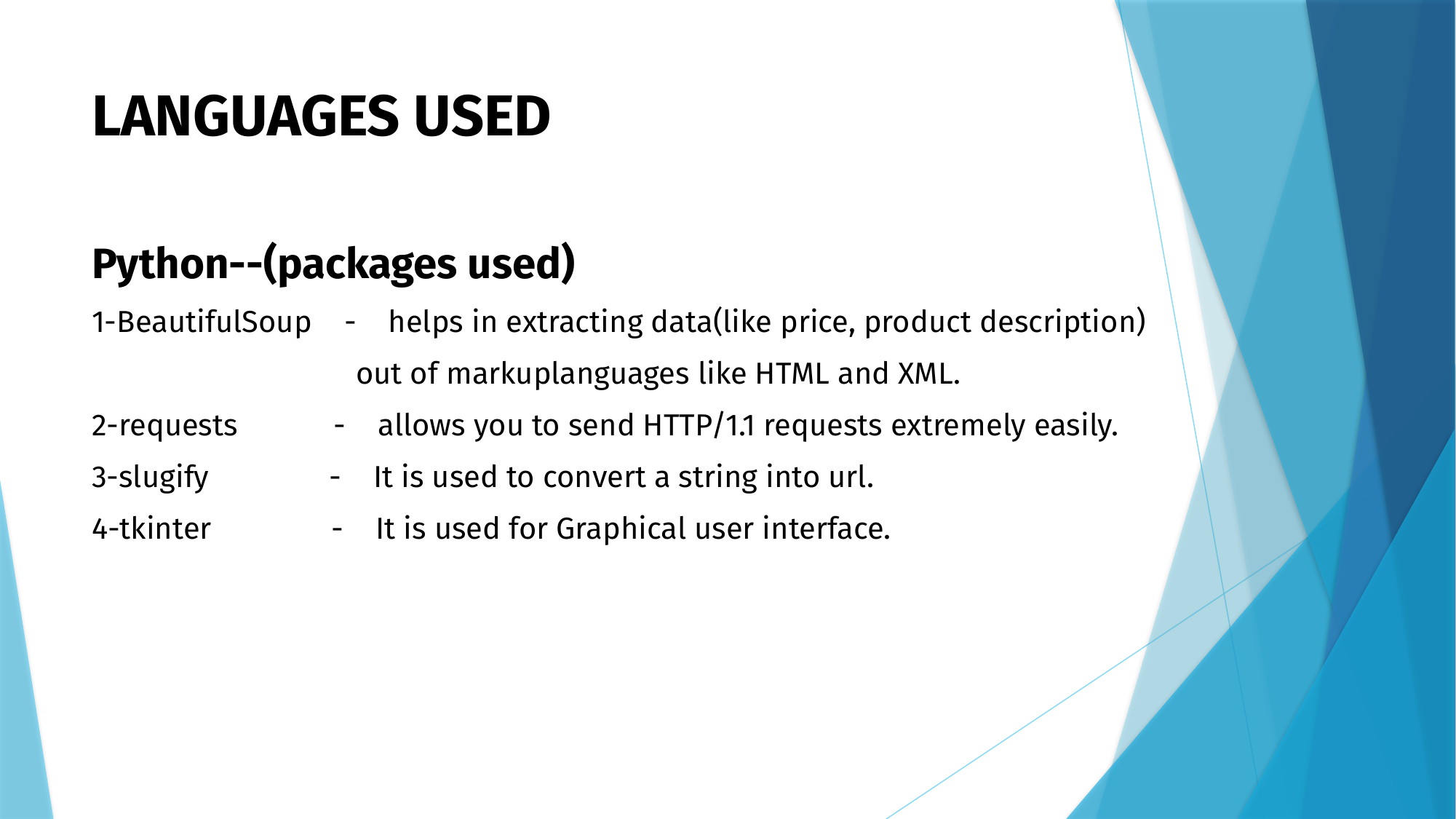

# LANGUAGES USED
Python--(packages used)
1-BeautifulSoup    -    helps in extracting data(like price, product description)
                                 out of markuplanguages like HTML and XML.
2-requests            -    allows you to send HTTP/1.1 requests extremely easily.
3-slugify               -    It is used to convert a string into url.
4-tkinter               -    It is used for Graphical user interface.